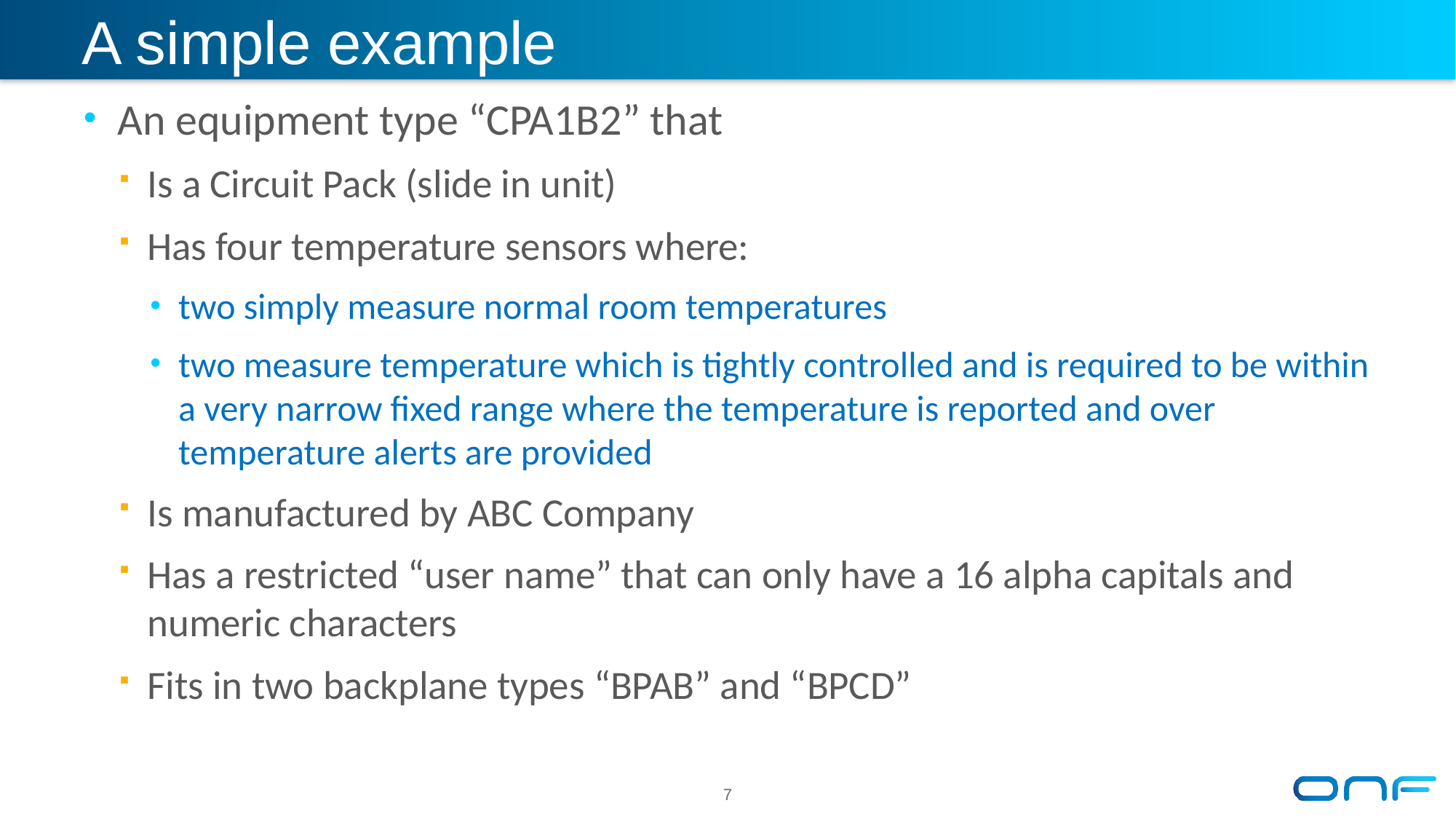

# A simple example
An equipment type “CPA1B2” that
Is a Circuit Pack (slide in unit)
Has four temperature sensors where:
two simply measure normal room temperatures
two measure temperature which is tightly controlled and is required to be within a very narrow fixed range where the temperature is reported and over temperature alerts are provided
Is manufactured by ABC Company
Has a restricted “user name” that can only have a 16 alpha capitals and numeric characters
Fits in two backplane types “BPAB” and “BPCD”
7